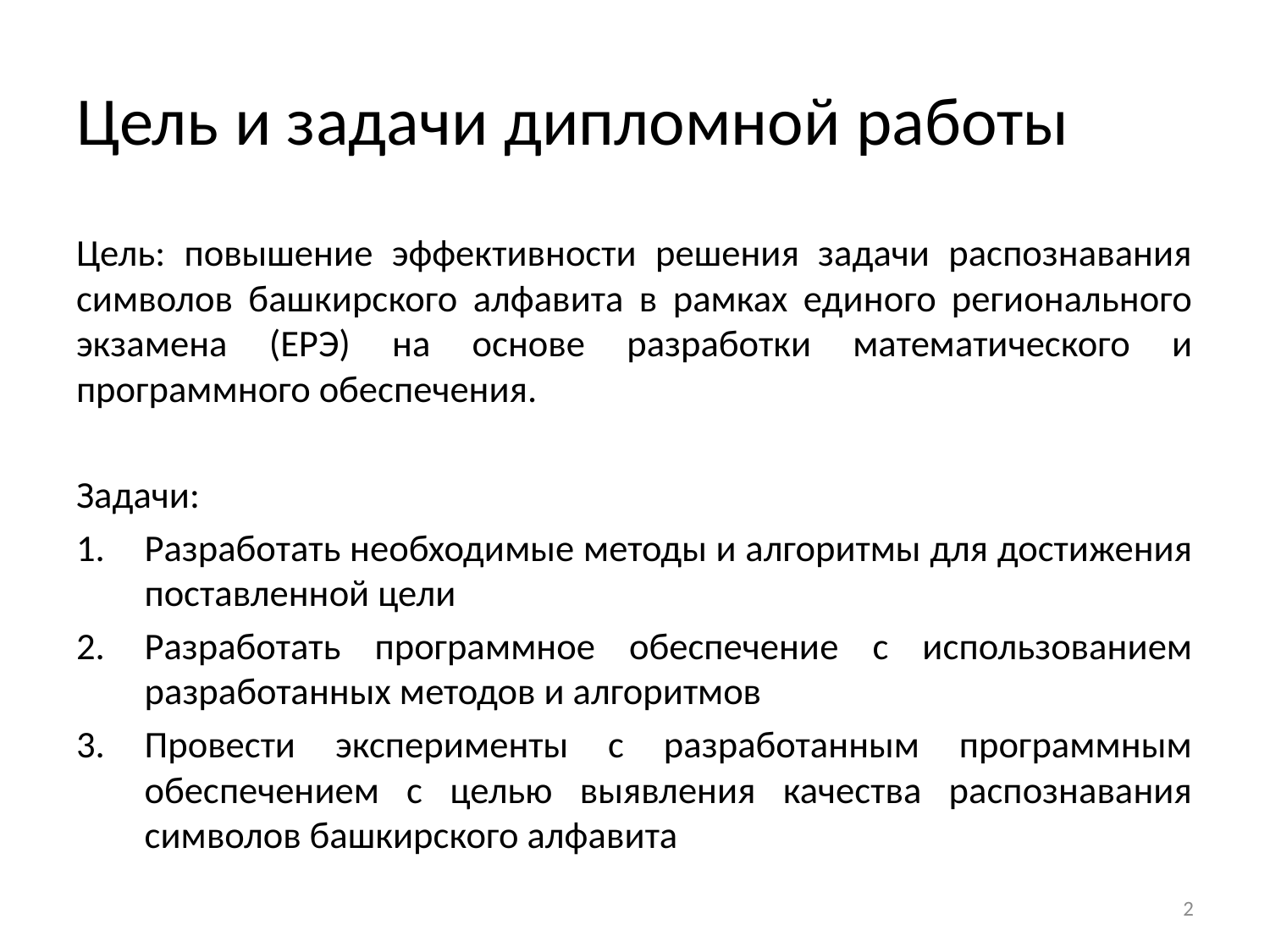

# Цель и задачи дипломной работы
Цель: повышение эффективности решения задачи распознавания символов башкирского алфавита в рамках единого регионального экзамена (ЕРЭ) на основе разработки математического и программного обеспечения.

Задачи:
Разработать необходимые методы и алгоритмы для достижения поставленной цели
Разработать программное обеспечение с использованием разработанных методов и алгоритмов
Провести эксперименты с разработанным программным обеспечением с целью выявления качества распознавания символов башкирского алфавита

2